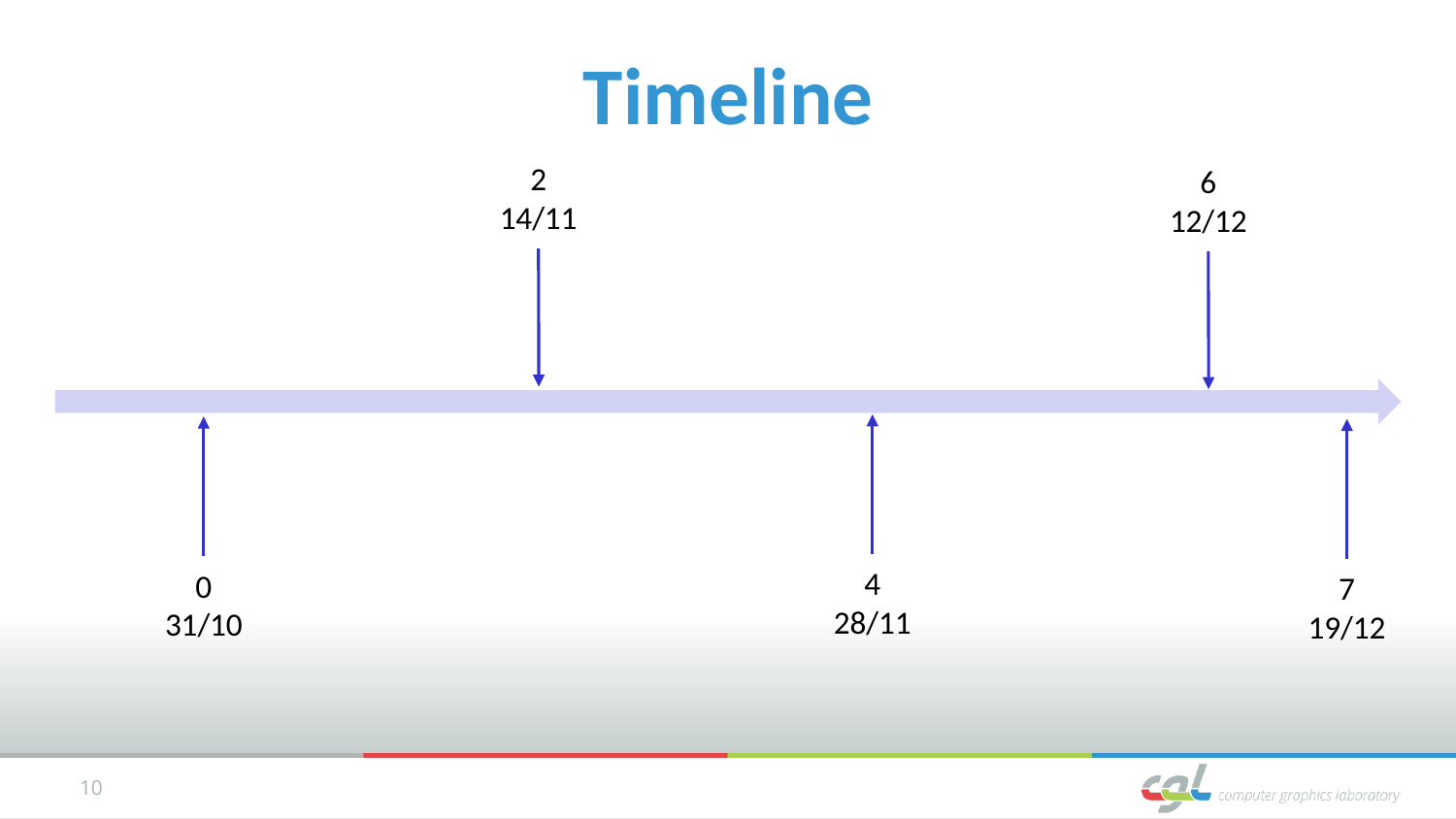

# Timeline
2
14/11
6
12/12

4
28/11
0
31/10
7
19/12
10